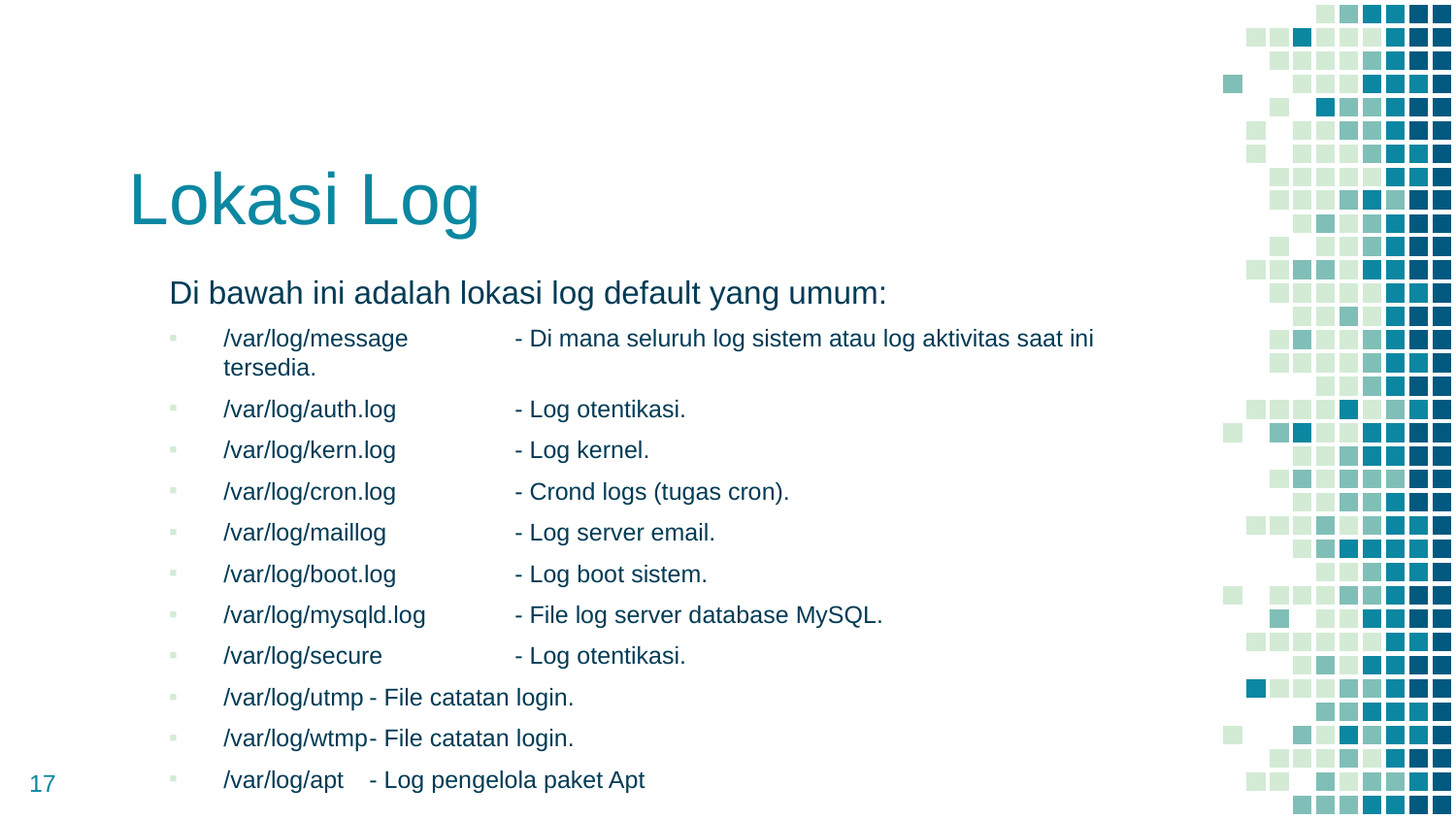

# Lokasi Log
Di bawah ini adalah lokasi log default yang umum:
/var/log/message	- Di mana seluruh log sistem atau log aktivitas saat ini tersedia.
/var/log/auth.log	- Log otentikasi.
/var/log/kern.log	- Log kernel.
/var/log/cron.log	- Crond logs (tugas cron).
/var/log/maillog 	- Log server email.
/var/log/boot.log	- Log boot sistem.
/var/log/mysqld.log	- File log server database MySQL.
/var/log/secure	- Log otentikasi.
/var/log/utmp	- File catatan login.
/var/log/wtmp	- File catatan login.
/var/log/apt	- Log pengelola paket Apt
17